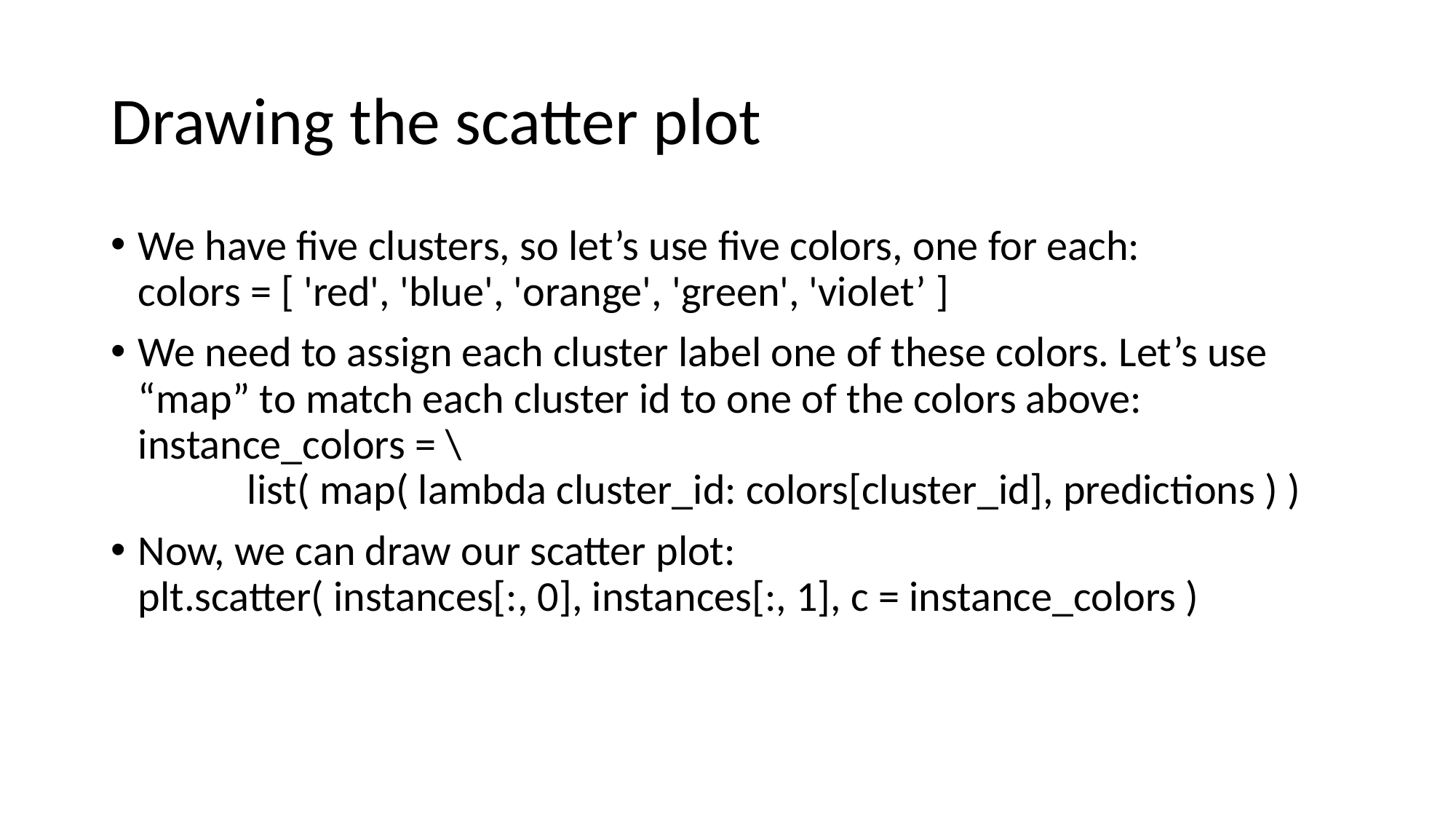

# Drawing the scatter plot
We have five clusters, so let’s use five colors, one for each:
colors = [ 'red', 'blue', 'orange', 'green', 'violet’ ]
We need to assign each cluster label one of these colors. Let’s use “map” to match each cluster id to one of the colors above:
instance_colors = \
	list( map( lambda cluster_id: colors[cluster_id], predictions ) )
Now, we can draw our scatter plot:
plt.scatter( instances[:, 0], instances[:, 1], c = instance_colors )